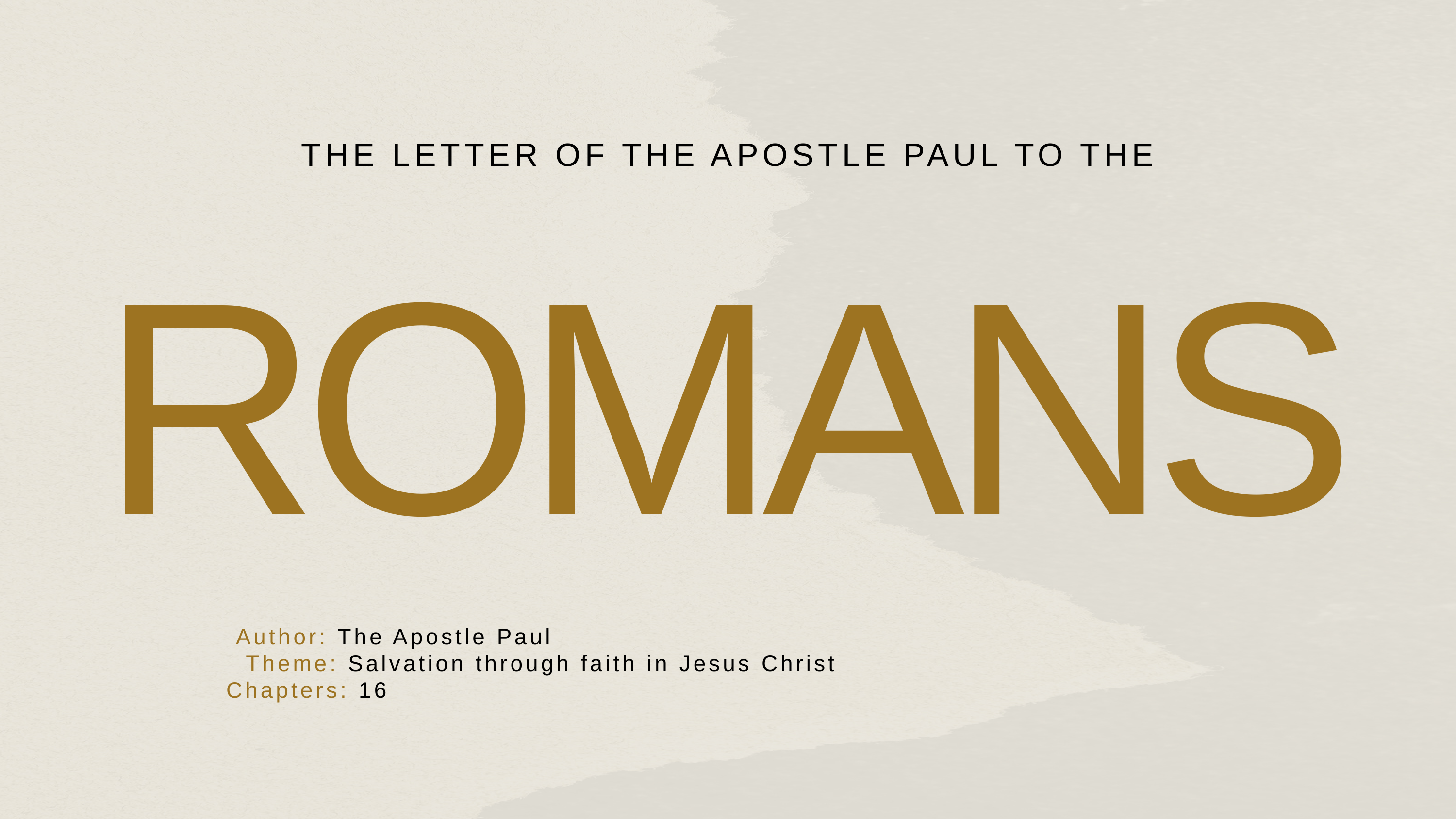

THE LETTER OF THE APOSTLE PAUL TO THE
ROMANS
Author: The Apostle Paul
Theme: Salvation through faith in Jesus Christ
Chapters: 16